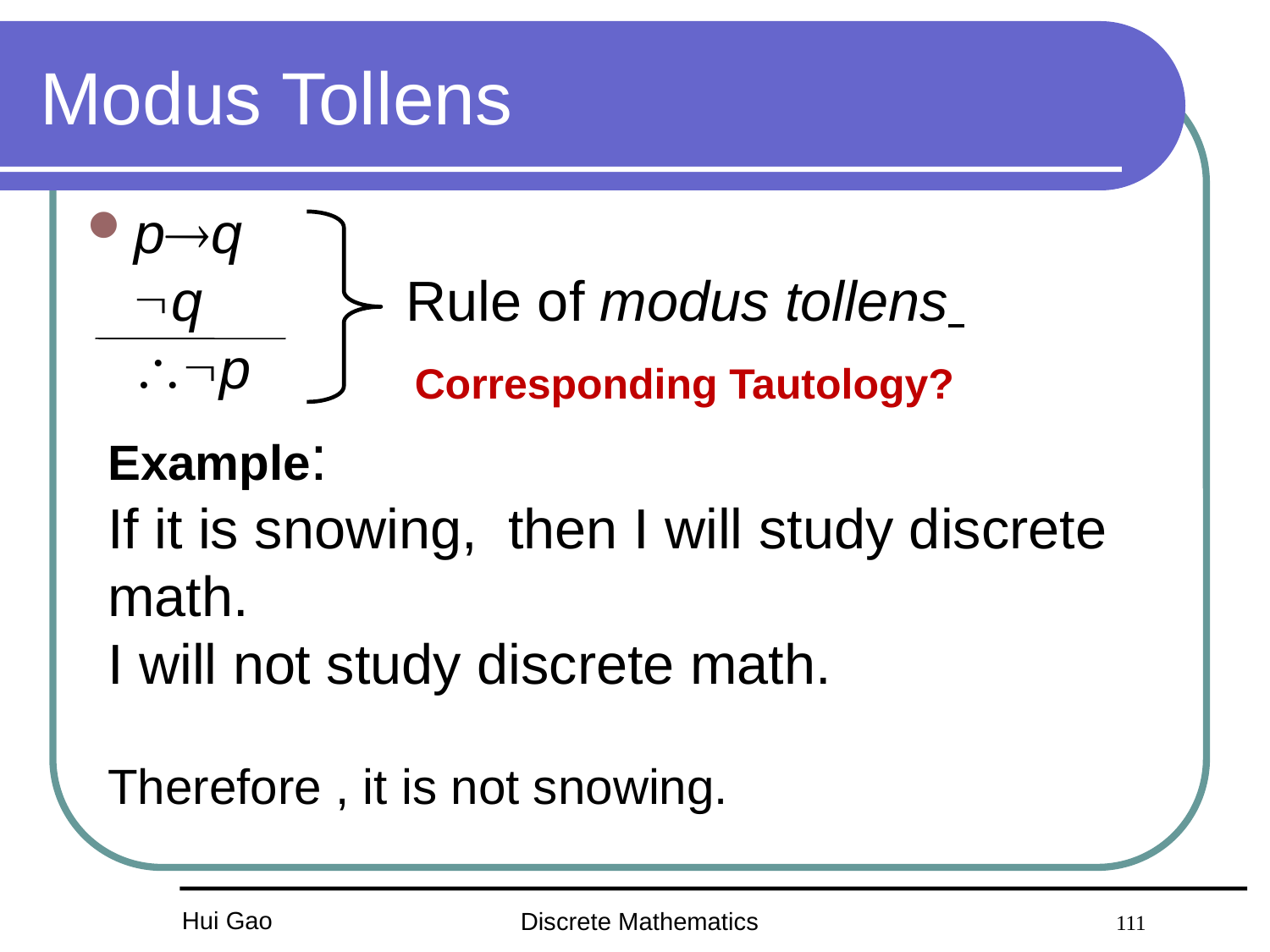

# Modus Tollens
p→q
¬q             Rule of modus tollens
∴¬p

Corresponding Tautology?
Example:
If it is snowing,  then I will study discrete math.
I will not study discrete math.

Therefore , it is not snowing.